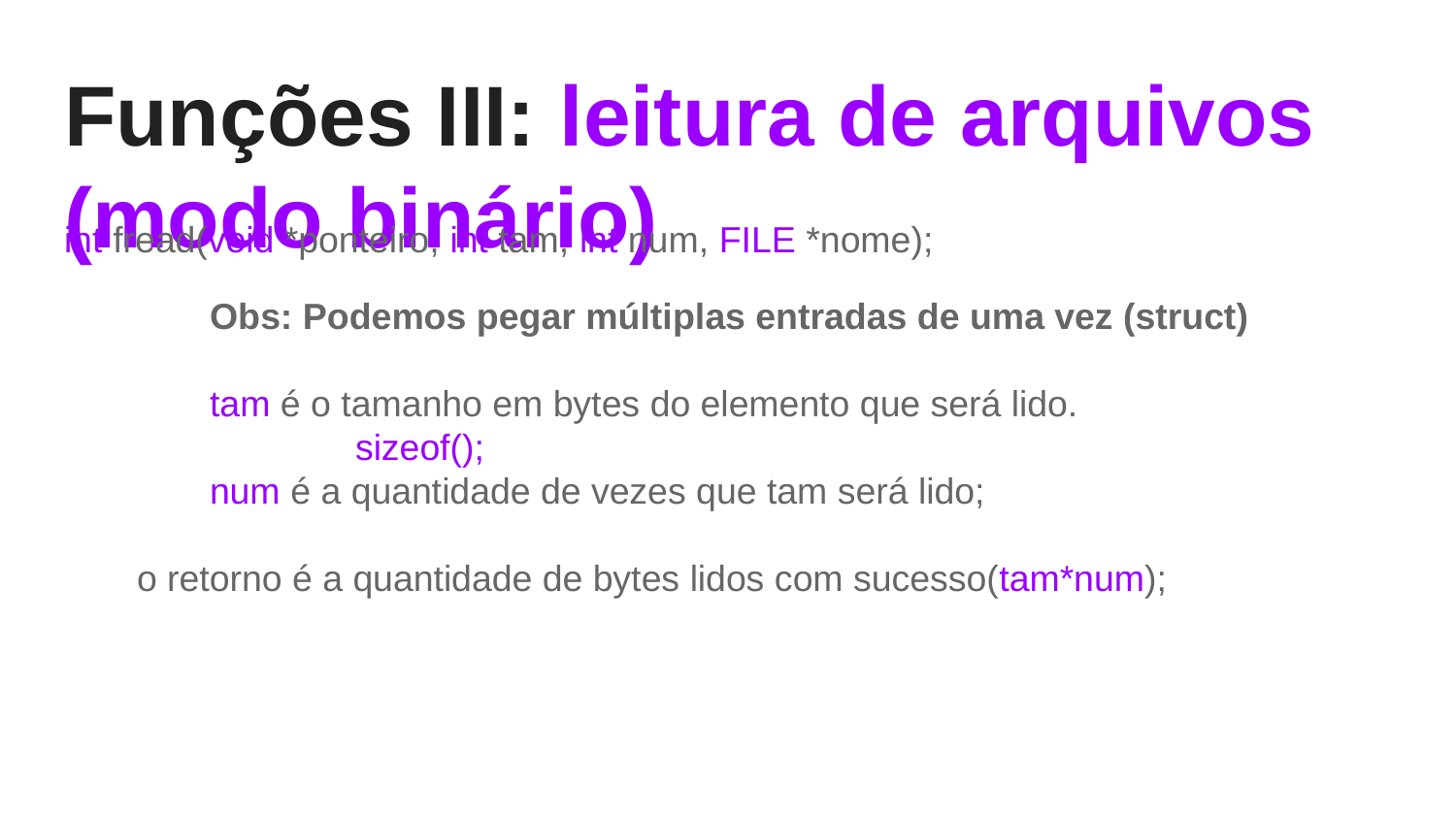

# Funções III: leitura de arquivos (modo binário)
int fread(void *ponteiro, int tam, int num, FILE *nome);
	Obs: Podemos pegar múltiplas entradas de uma vez (struct)

	tam é o tamanho em bytes do elemento que será lido.
		sizeof();
	num é a quantidade de vezes que tam será lido;

o retorno é a quantidade de bytes lidos com sucesso(tam*num);